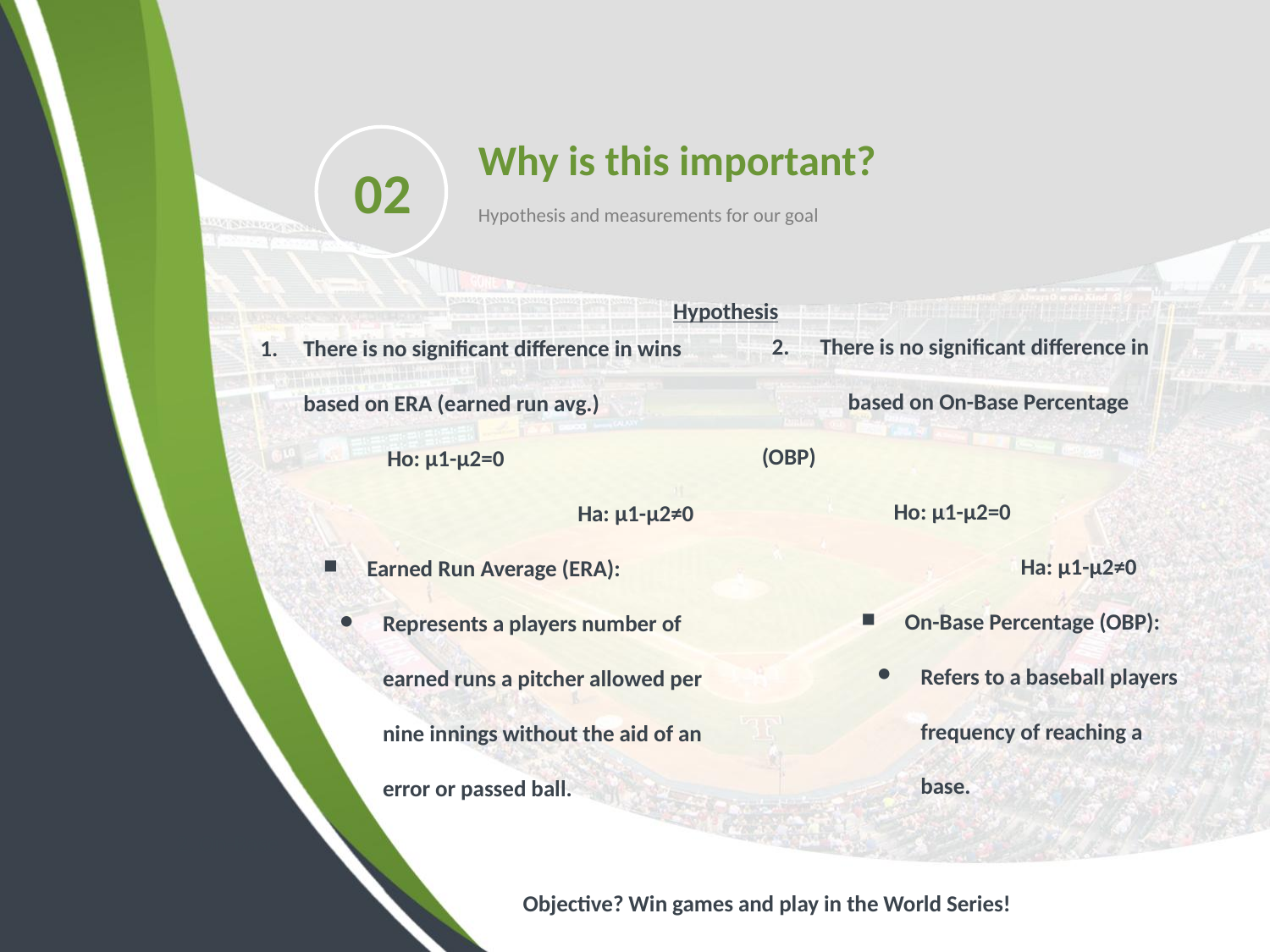

Why is this important?
02
Hypothesis and measurements for our goal
Hypothesis

  2.      There is no significant difference in                        based on On-Base Percentage (OBP)
 Ho: μ1-μ2=0
  		 Ha: μ1-μ2≠0
On-Base Percentage (OBP):
Refers to a baseball players frequency of reaching a base.

There is no significant difference in wins based on ERA (earned run avg.)
    Ho: μ1-μ2=0
  			    Ha: μ1-μ2≠0
Earned Run Average (ERA):
Represents a players number of earned runs a pitcher allowed per nine innings without the aid of an error or passed ball.
 On-Base
Objective? Win games and play in the World Series!